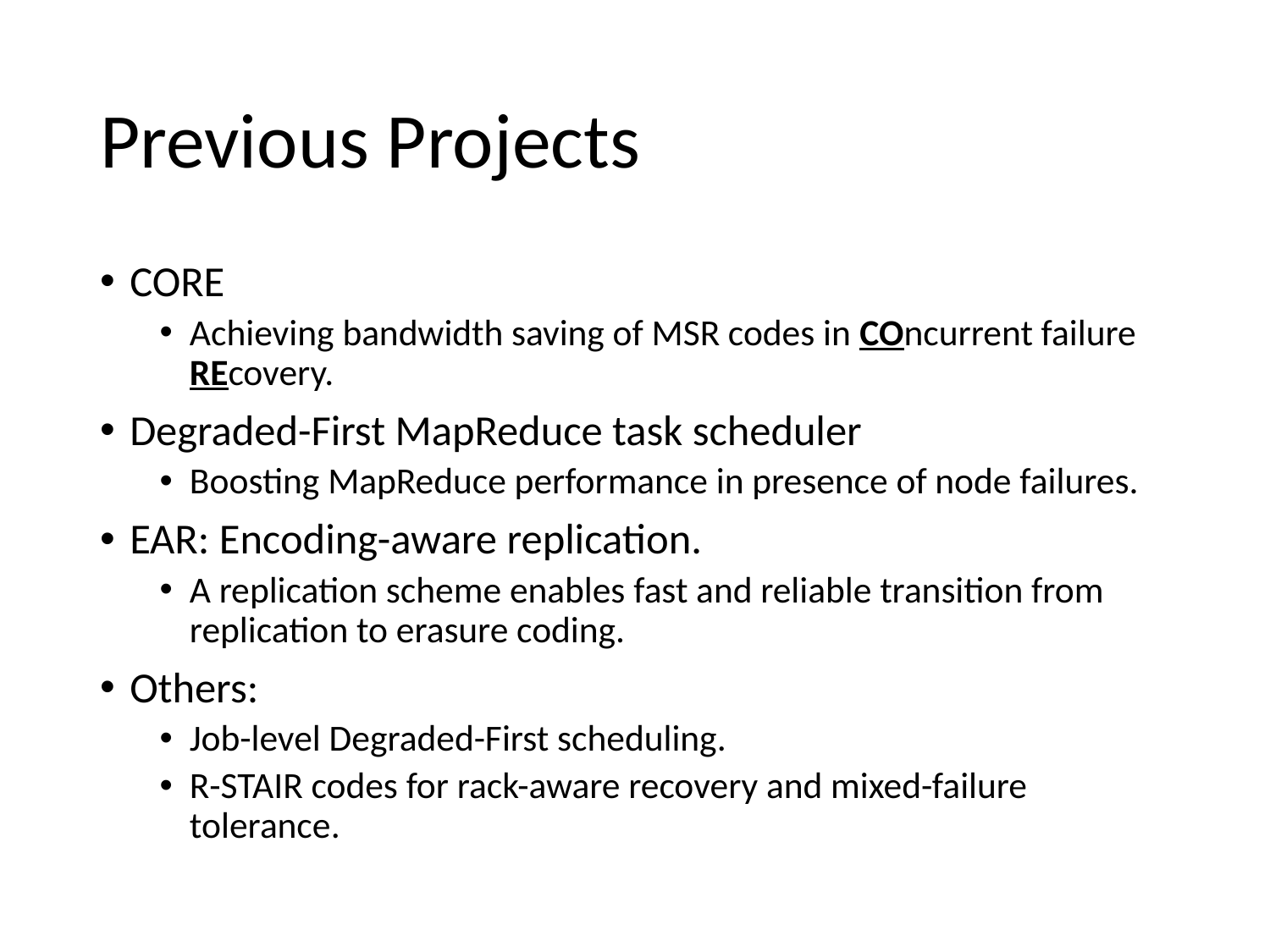

# Previous Projects
CORE
Achieving bandwidth saving of MSR codes in COncurrent failure REcovery.
Degraded-First MapReduce task scheduler
Boosting MapReduce performance in presence of node failures.
EAR: Encoding-aware replication.
A replication scheme enables fast and reliable transition from replication to erasure coding.
Others:
Job-level Degraded-First scheduling.
R-STAIR codes for rack-aware recovery and mixed-failure tolerance.